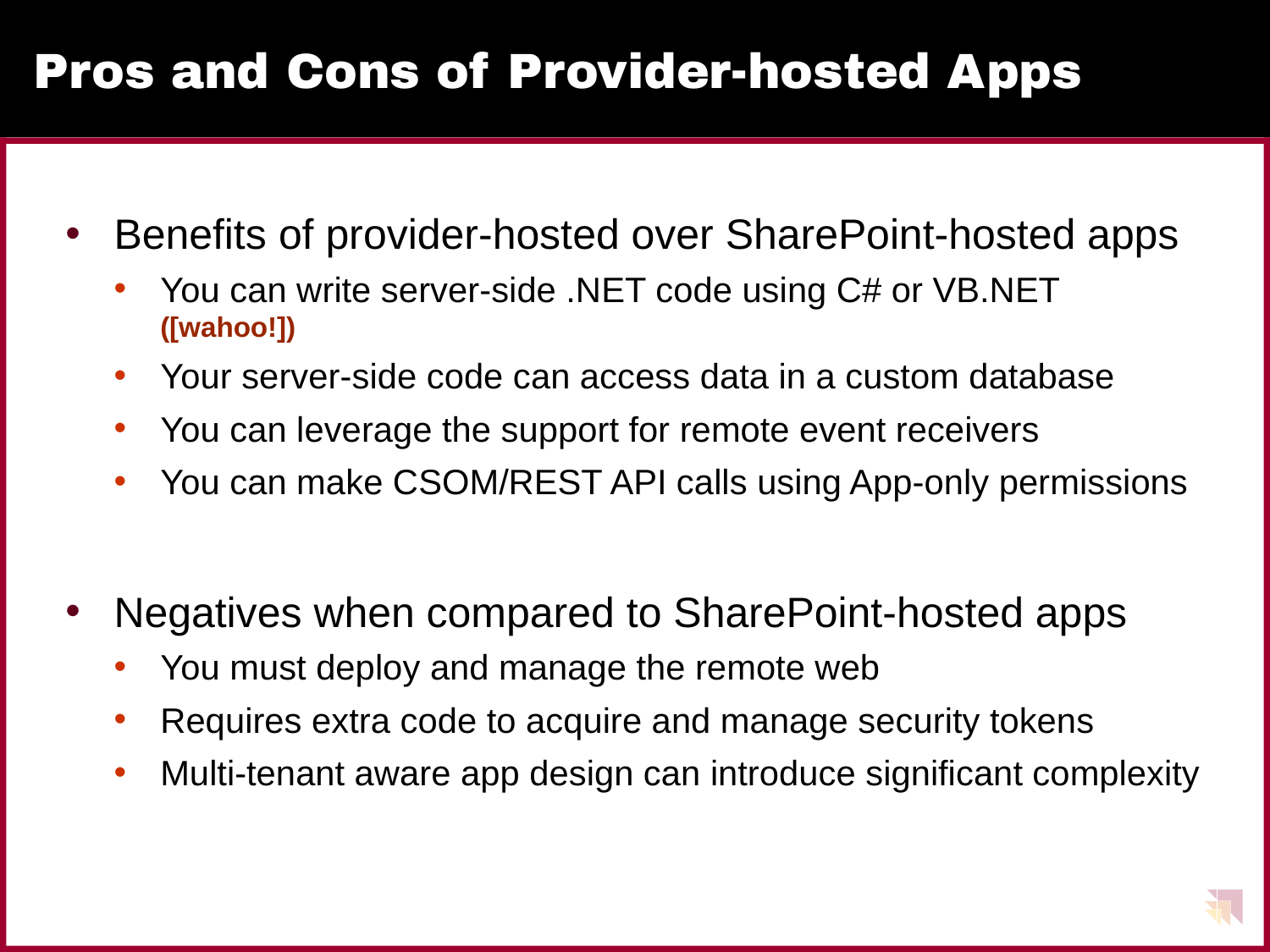

# Pros and Cons of Provider-hosted Apps
Benefits of provider-hosted over SharePoint-hosted apps
You can write server-side .NET code using C# or VB.NET ([wahoo!])
Your server-side code can access data in a custom database
You can leverage the support for remote event receivers
You can make CSOM/REST API calls using App-only permissions

Negatives when compared to SharePoint-hosted apps
You must deploy and manage the remote web
Requires extra code to acquire and manage security tokens
Multi-tenant aware app design can introduce significant complexity